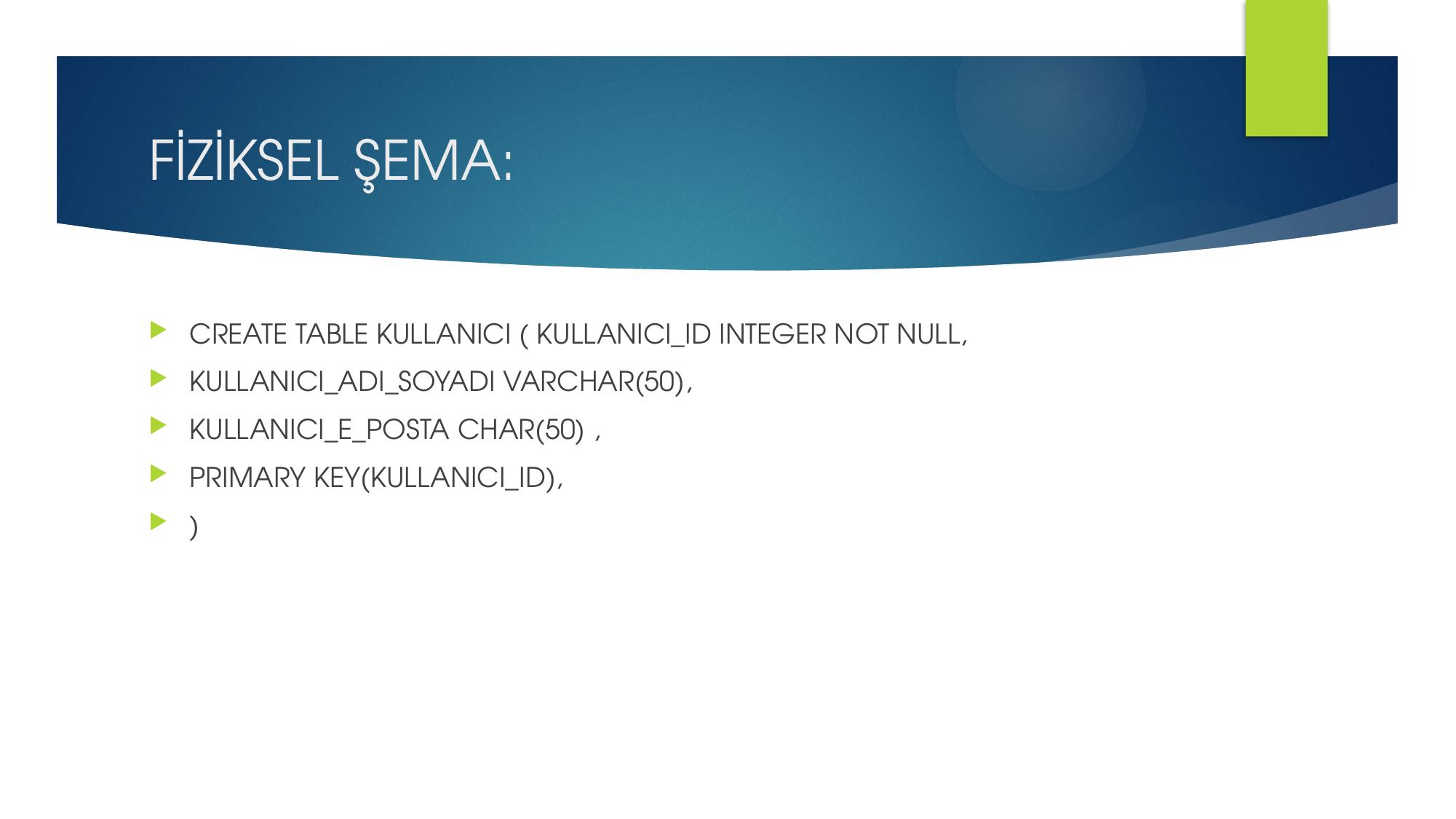

# FİZİKSEL ŞEMA:
CREATE TABLE KULLANICI ( KULLANICI_ID INTEGER NOT NULL,
KULLANICI_ADI_SOYADI VARCHAR(50),
KULLANICI_E_POSTA CHAR(50) ,
PRIMARY KEY(KULLANICI_ID),
)